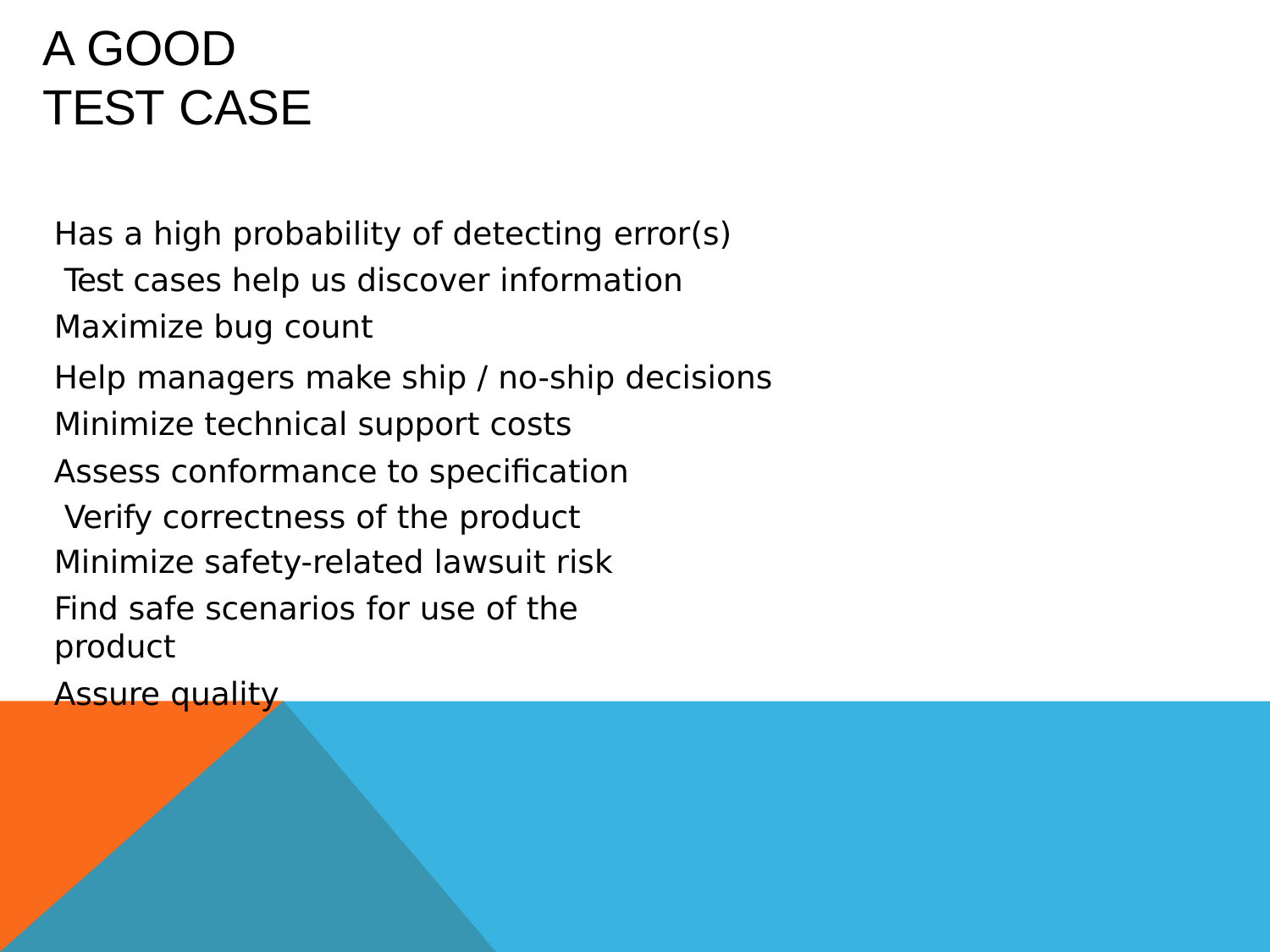

# A good Test Case
Has a high probability of detecting error(s)  Test cases help us discover information  Maximize bug count
Help managers make ship / no-ship decisions  Minimize technical support costs
Assess conformance to specification  Verify correctness of the product
Minimize safety-related lawsuit risk
Find safe scenarios for use of the product
Assure quality